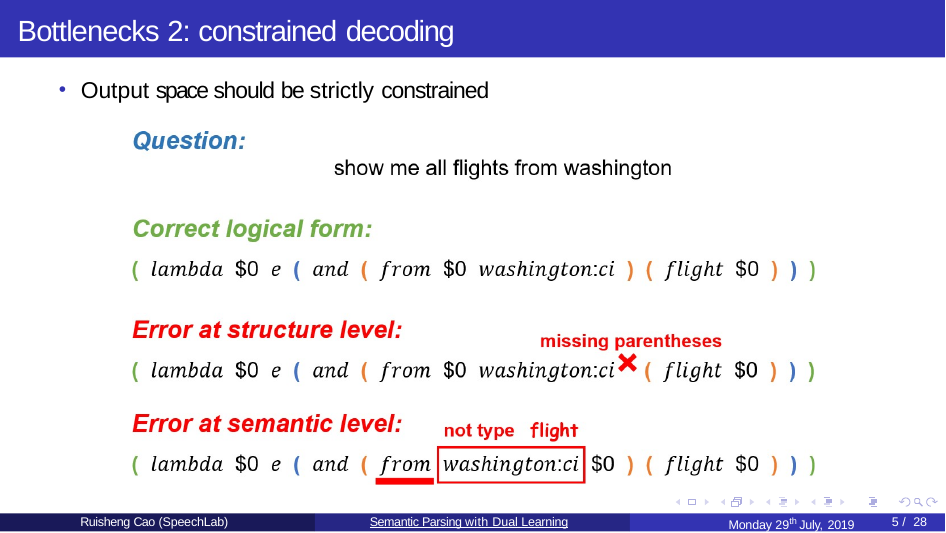

Bottlenecks 2: constrained decoding

Output space should be strictly constrained

Monday 29th July, 2019

Ruisheng Cao (SpeechLab)
Semantic Parsing with Dual Learning
5 / 28